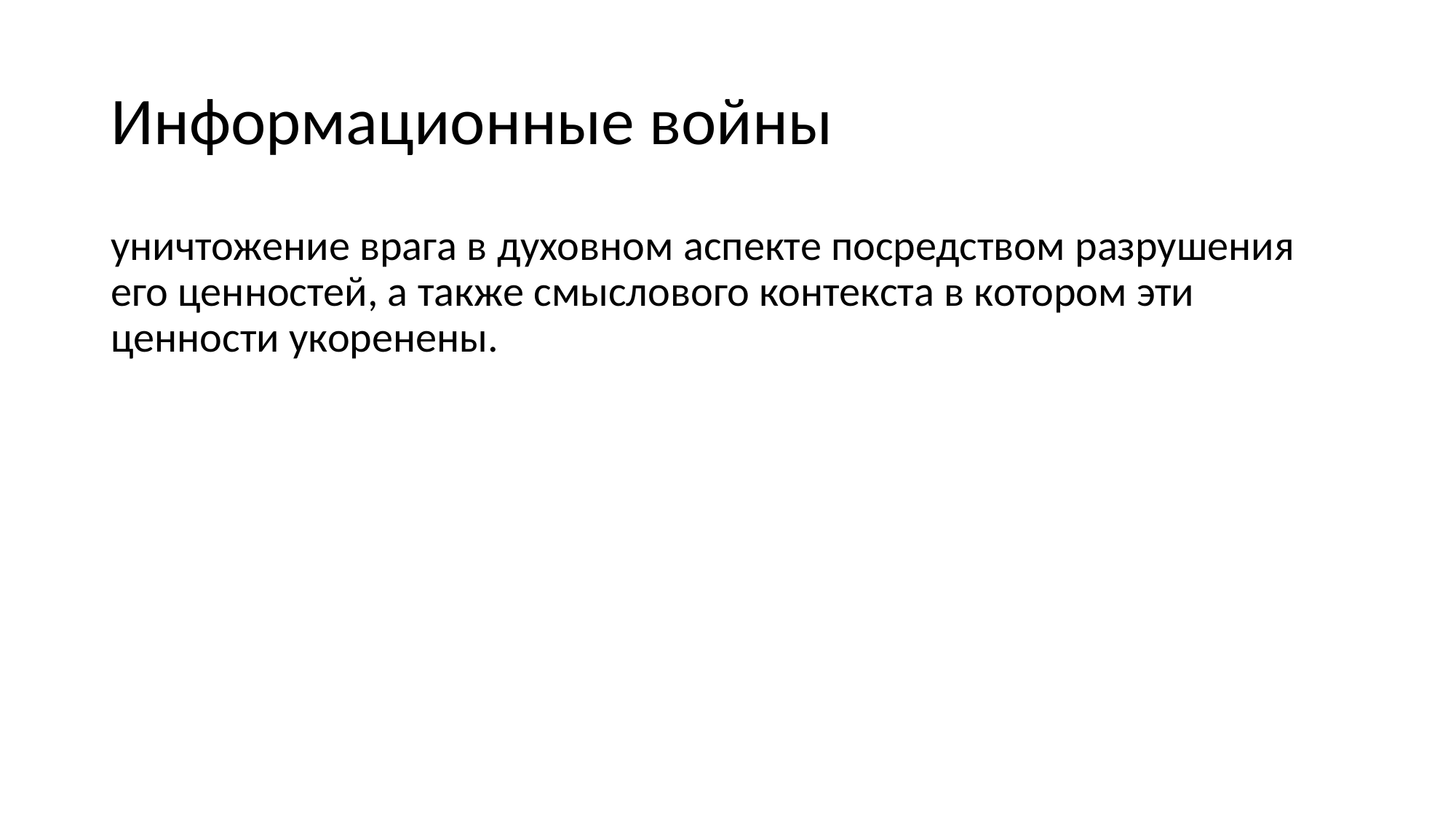

# Информационные войны
уничтожение врага в духовном аспекте посредством разрушения его ценностей, а также смыслового контекста в котором эти ценности укоренены.